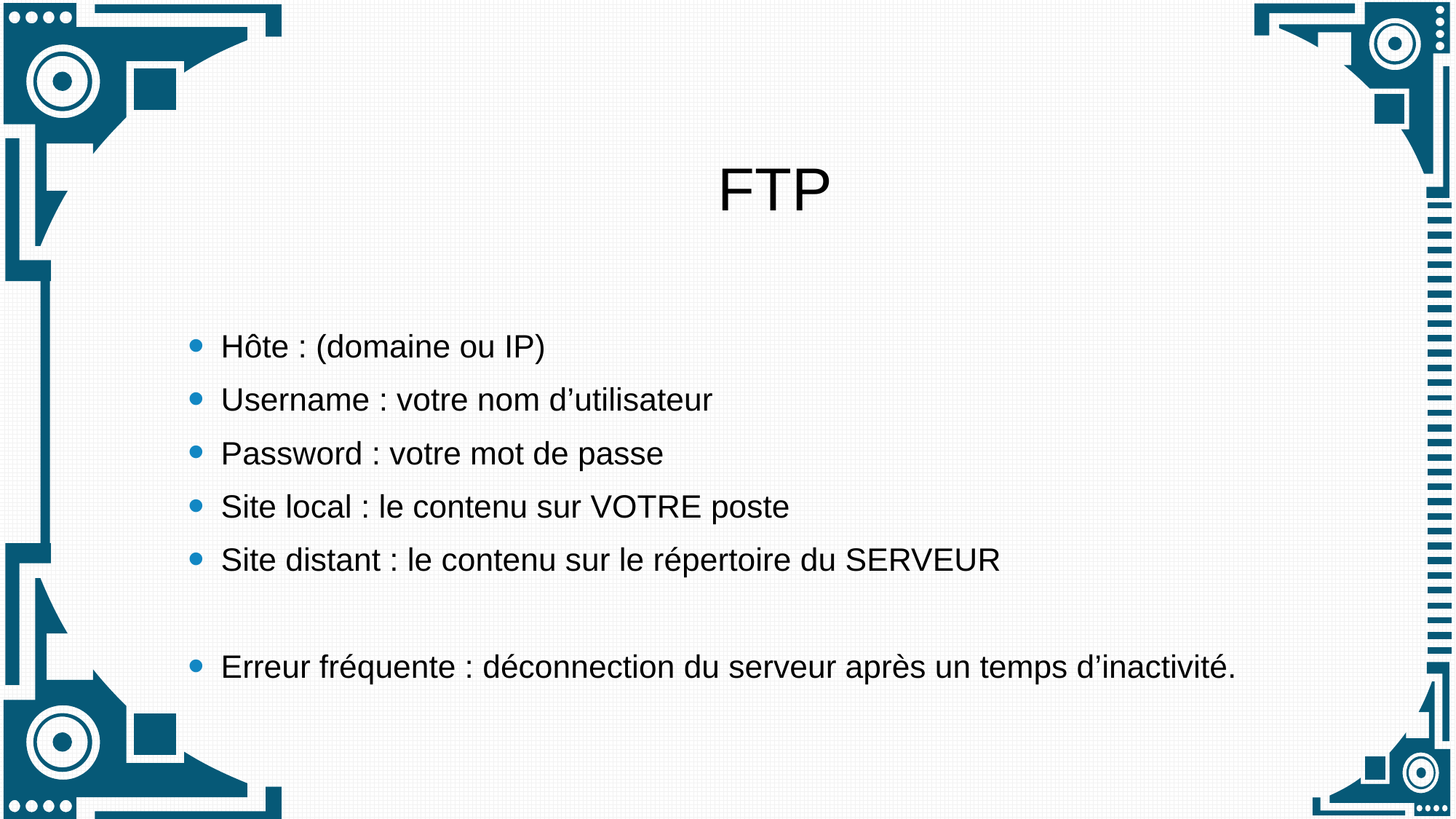

# FTP
Hôte : (domaine ou IP)
Username : votre nom d’utilisateur
Password : votre mot de passe
Site local : le contenu sur VOTRE poste
Site distant : le contenu sur le répertoire du SERVEUR

Erreur fréquente : déconnection du serveur après un temps d’inactivité.